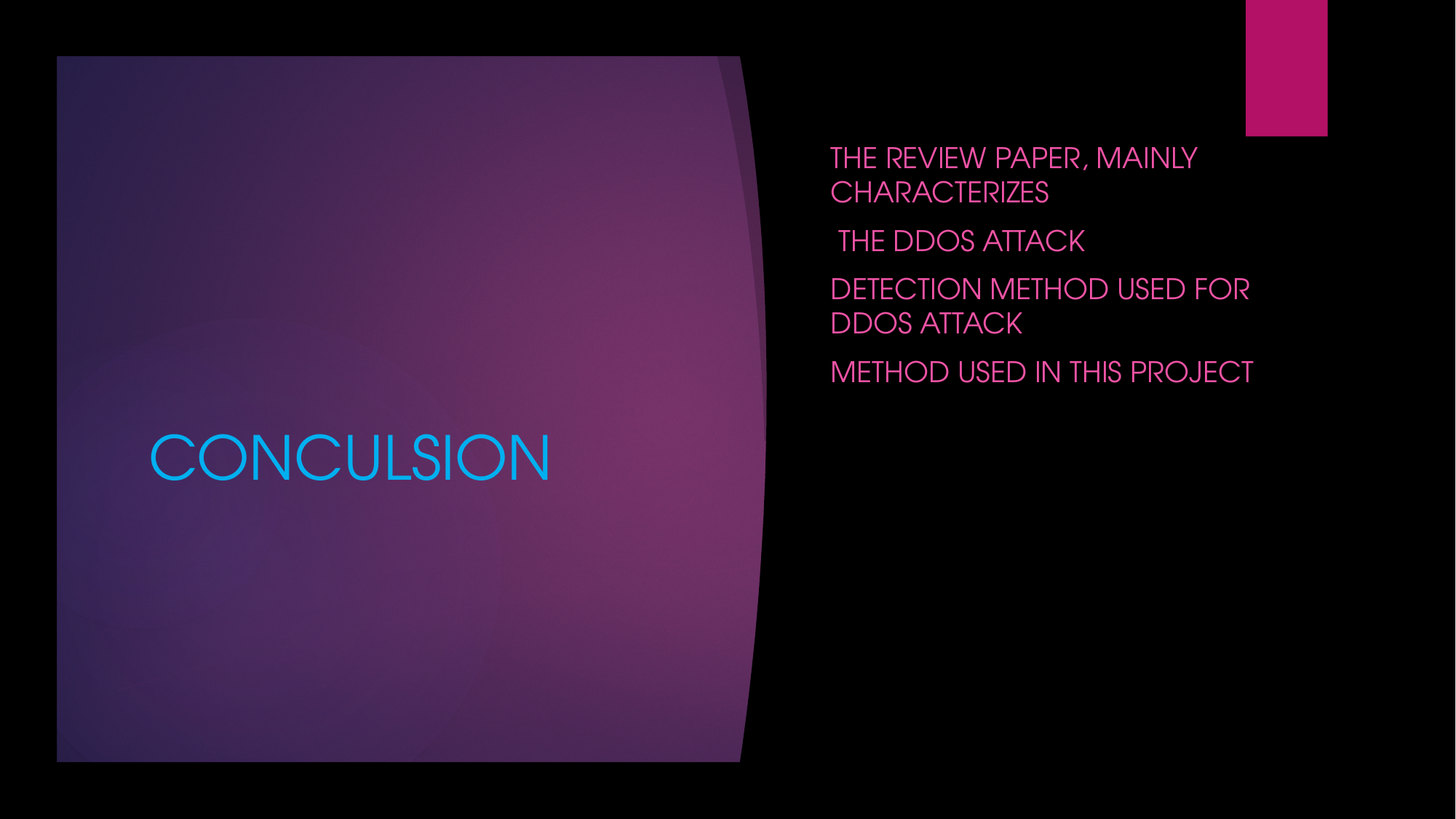

The review paper, mainly characterizes
 the DDoS attack
DETECTION METHOD USED FOR DDOS ATTACK
METHOD USED IN THIS PROJECT
# CONCULSION